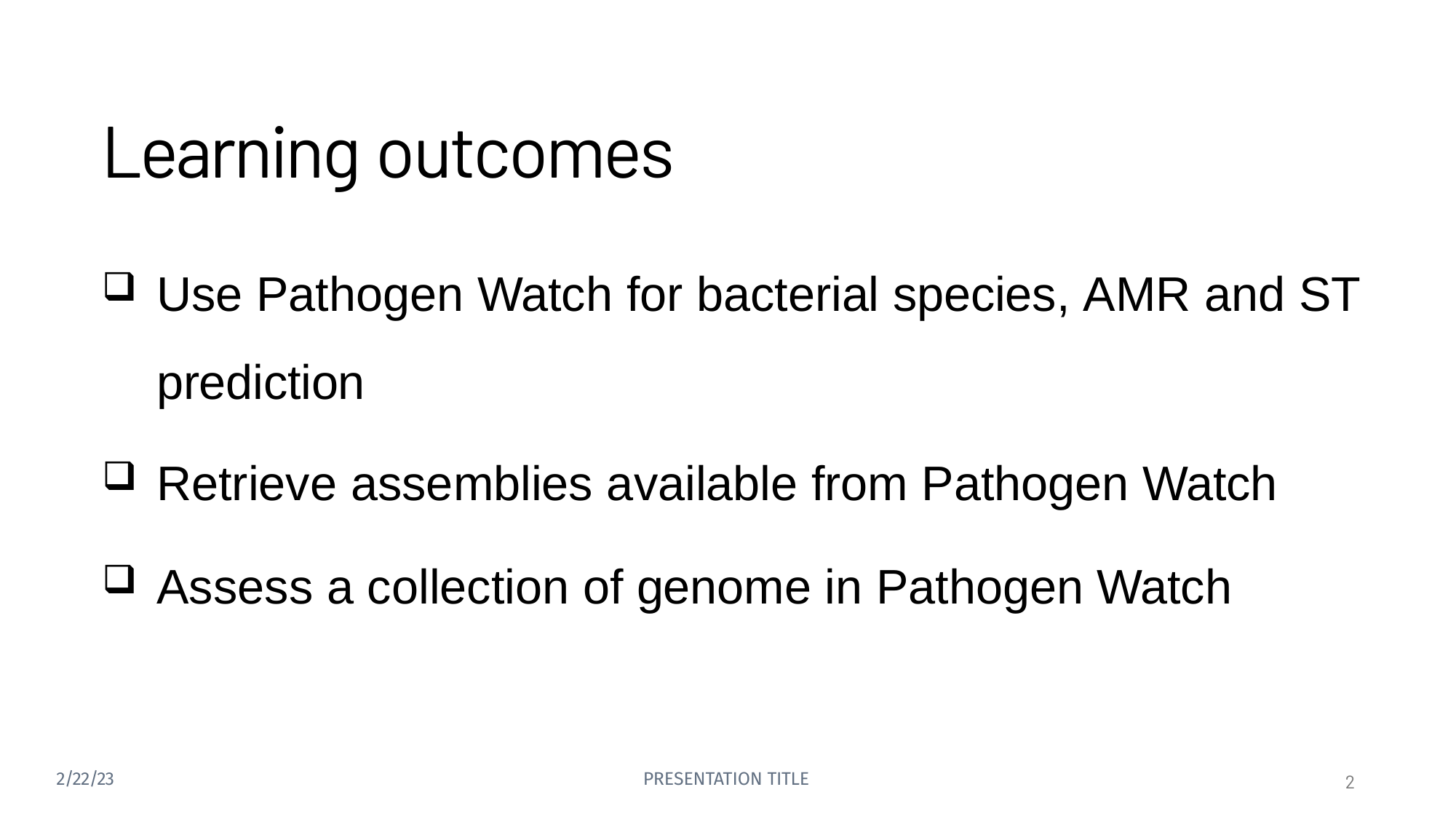

# Learning outcomes
Use Pathogen Watch for bacterial species, AMR and ST prediction
Retrieve assemblies available from Pathogen Watch
Assess a collection of genome in Pathogen Watch
2
2/22/23
PRESENTATION TITLE